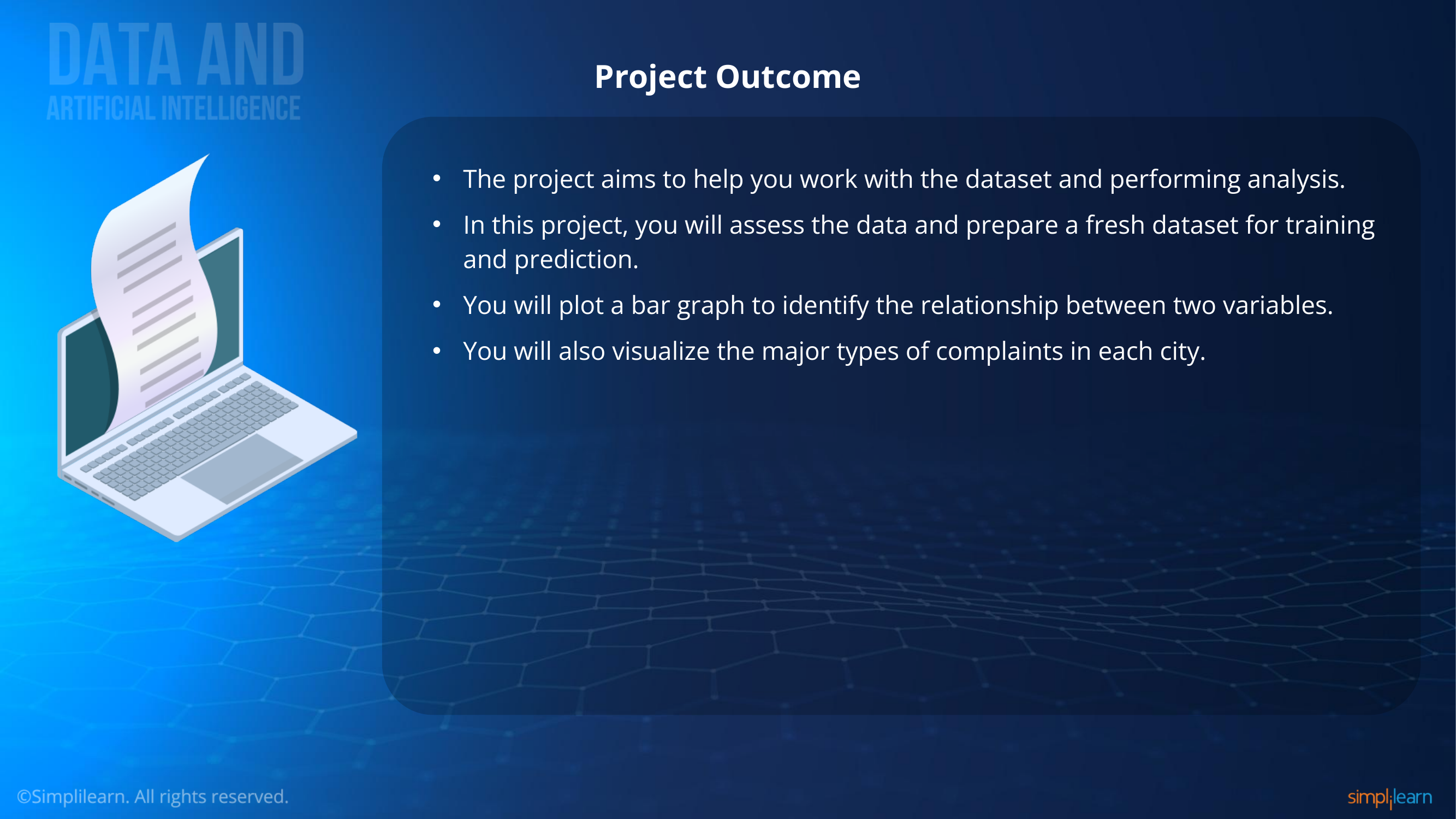

# Project Outcome

The project aims to help you work with the dataset and performing analysis.
In this project, you will assess the data and prepare a fresh dataset for training and prediction.
You will plot a bar graph to identify the relationship between two variables.
You will also visualize the major types of complaints in each city.